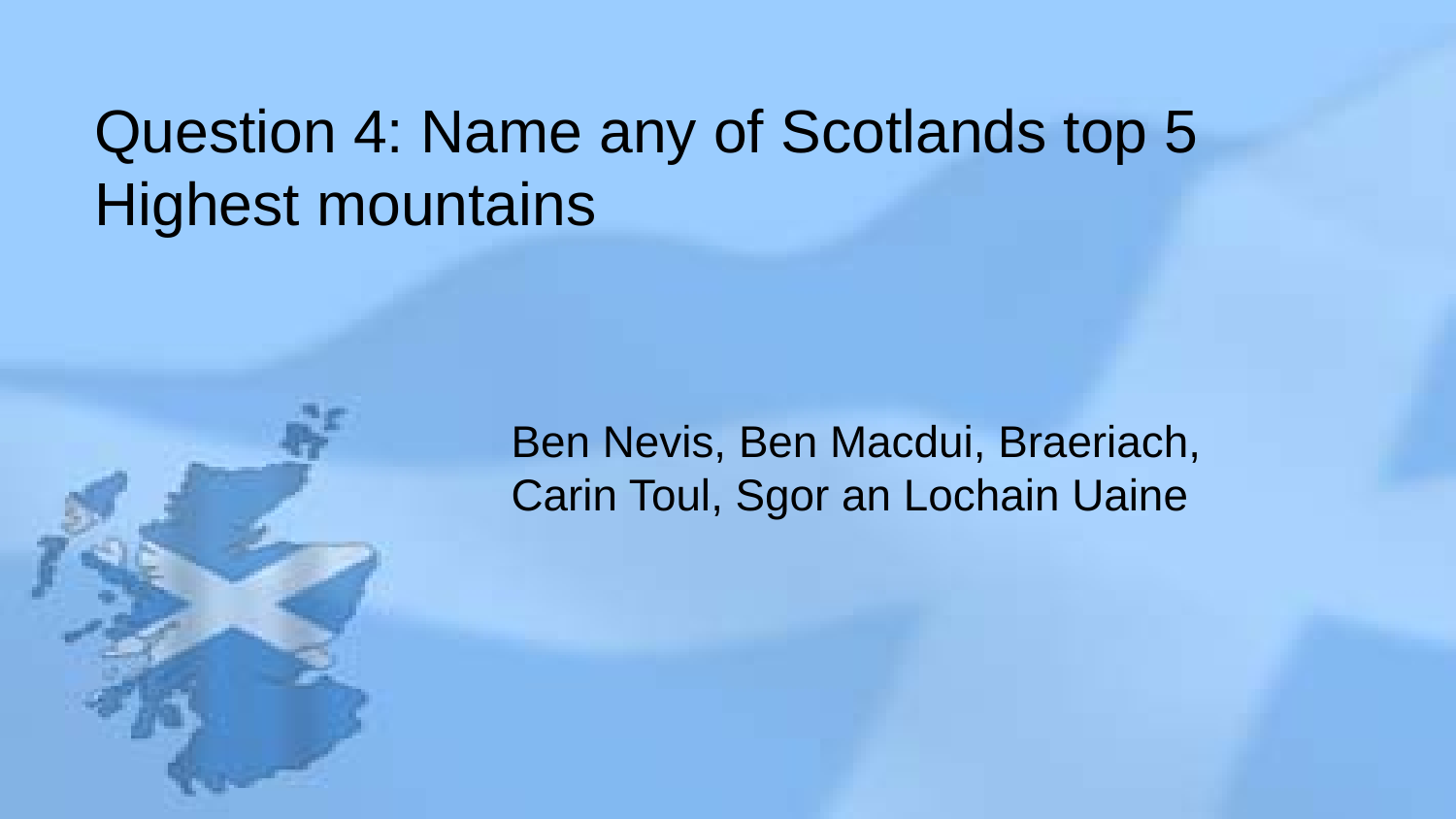

Question 4: Name any of Scotlands top 5 Highest mountains

Ben Nevis, Ben Macdui, Braeriach, Carin Toul, Sgor an Lochain Uaine